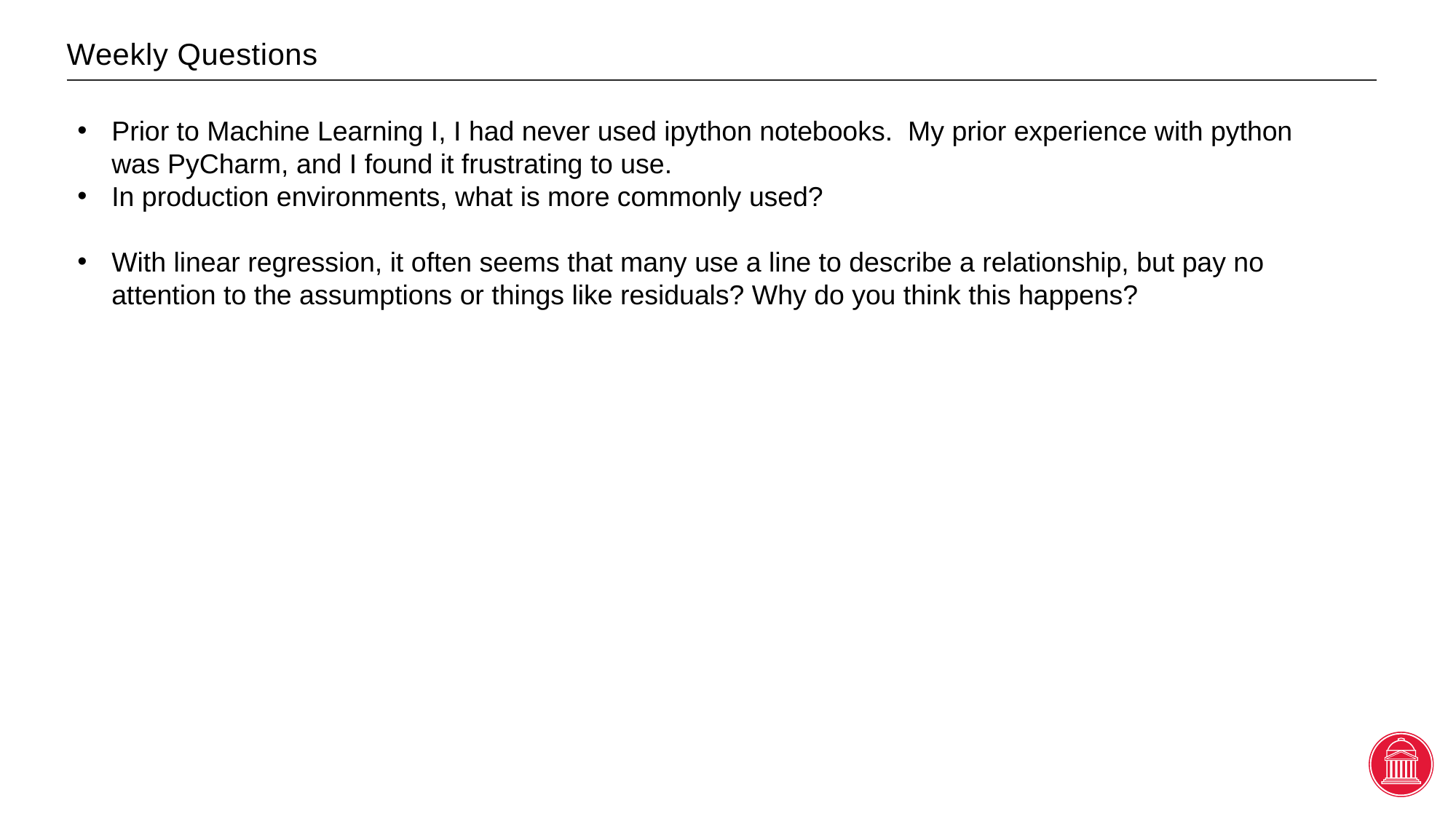

# Weekly Questions
Prior to Machine Learning I, I had never used ipython notebooks.  My prior experience with python was PyCharm, and I found it frustrating to use.
In production environments, what is more commonly used?

With linear regression, it often seems that many use a line to describe a relationship, but pay no attention to the assumptions or things like residuals? Why do you think this happens?